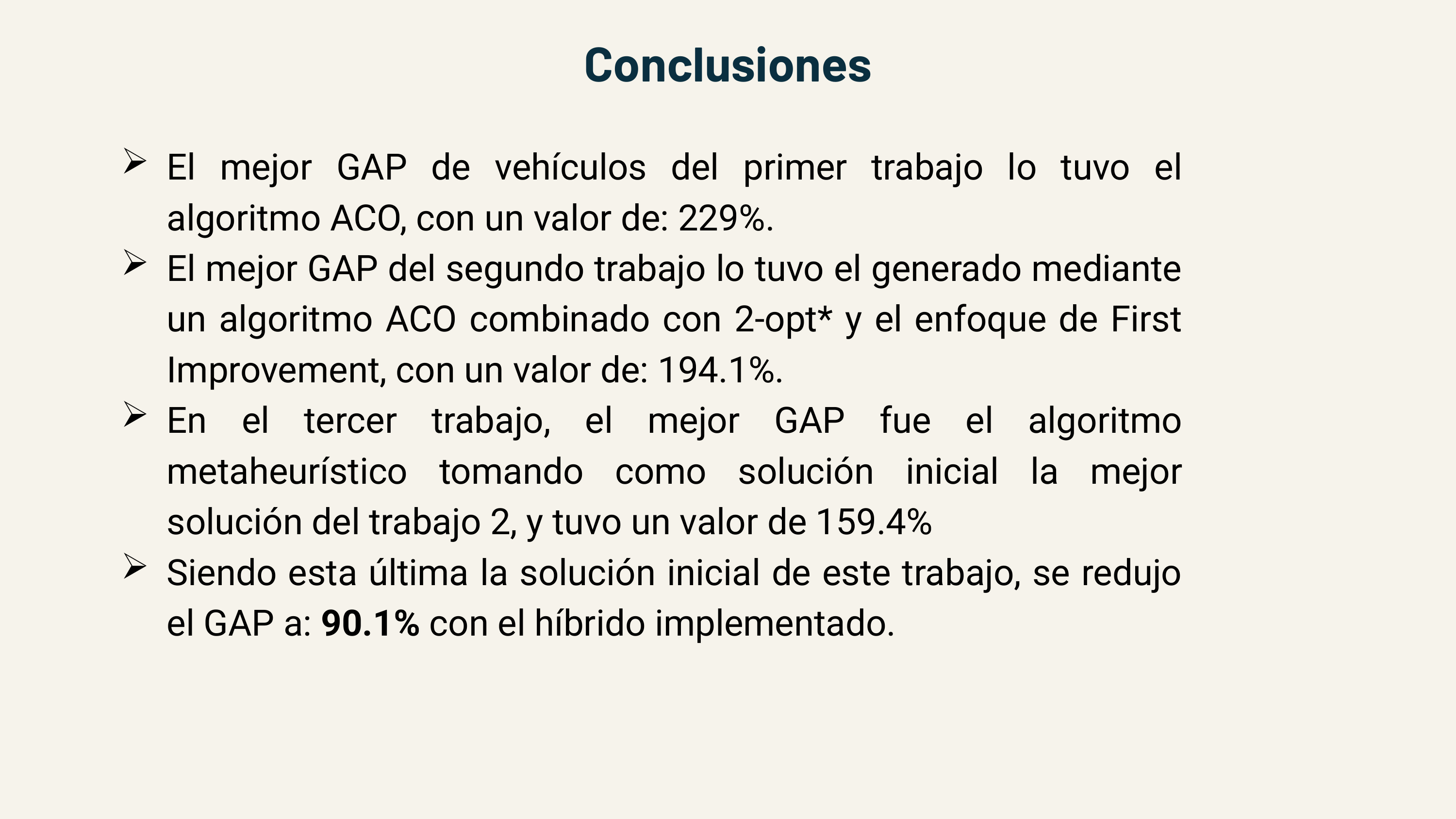

Conclusiones
El mejor GAP de vehículos del primer trabajo lo tuvo el algoritmo ACO, con un valor de: 229%.
El mejor GAP del segundo trabajo lo tuvo el generado mediante un algoritmo ACO combinado con 2-opt* y el enfoque de First Improvement, con un valor de: 194.1%.
En el tercer trabajo, el mejor GAP fue el algoritmo metaheurístico tomando como solución inicial la mejor solución del trabajo 2, y tuvo un valor de 159.4%
Siendo esta última la solución inicial de este trabajo, se redujo el GAP a: 90.1% con el híbrido implementado.